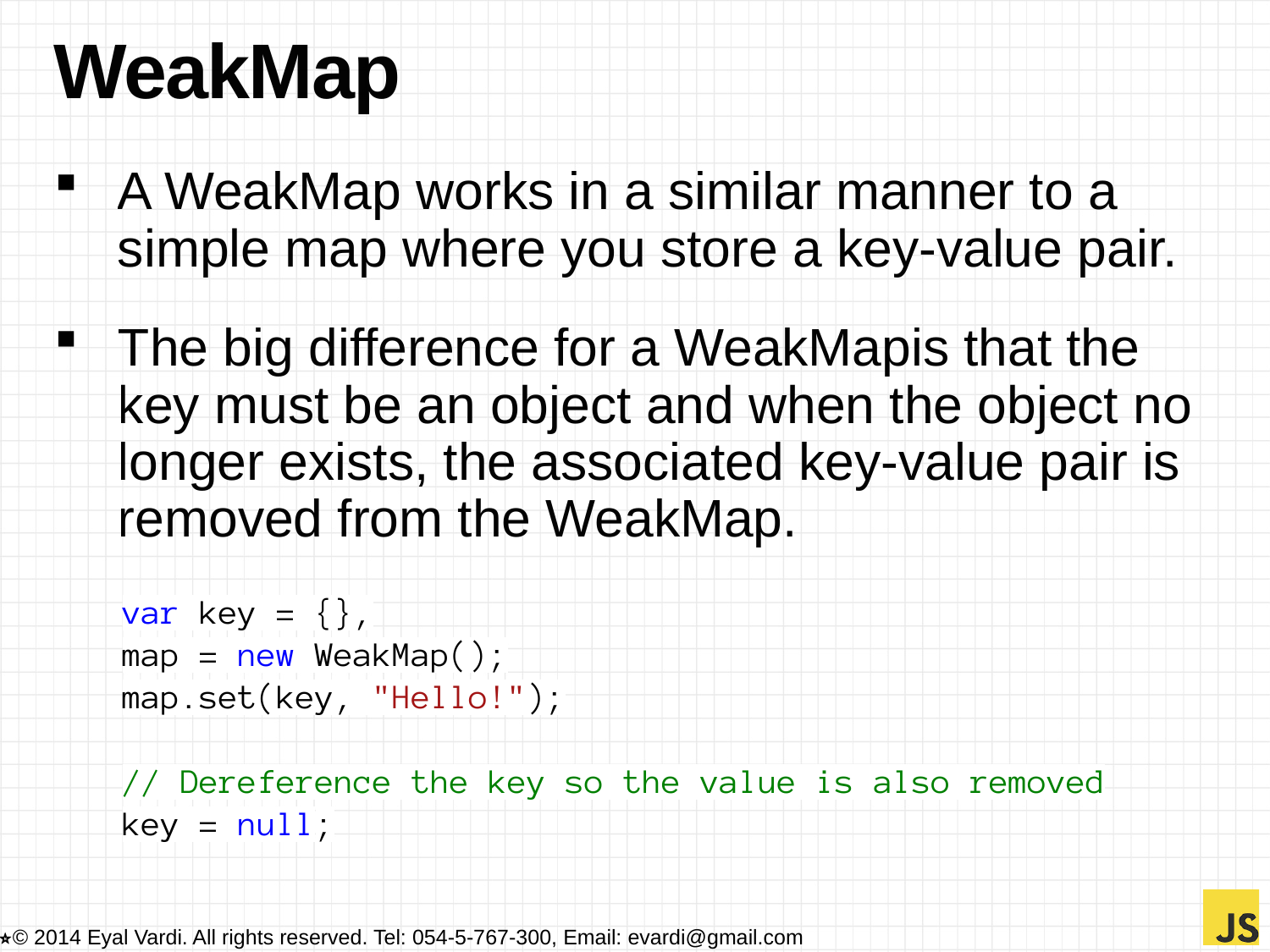

# WeakMap
A WeakMap works in a similar manner to a simple map where you store a key-value pair.

The big difference for a WeakMapis that the key must be an object and when the object no longer exists, the associated key-value pair is removed from the WeakMap.
var key = {},
map = new WeakMap();
map.set(key, "Hello!");

// Dereference the key so the value is also removed
key = null;